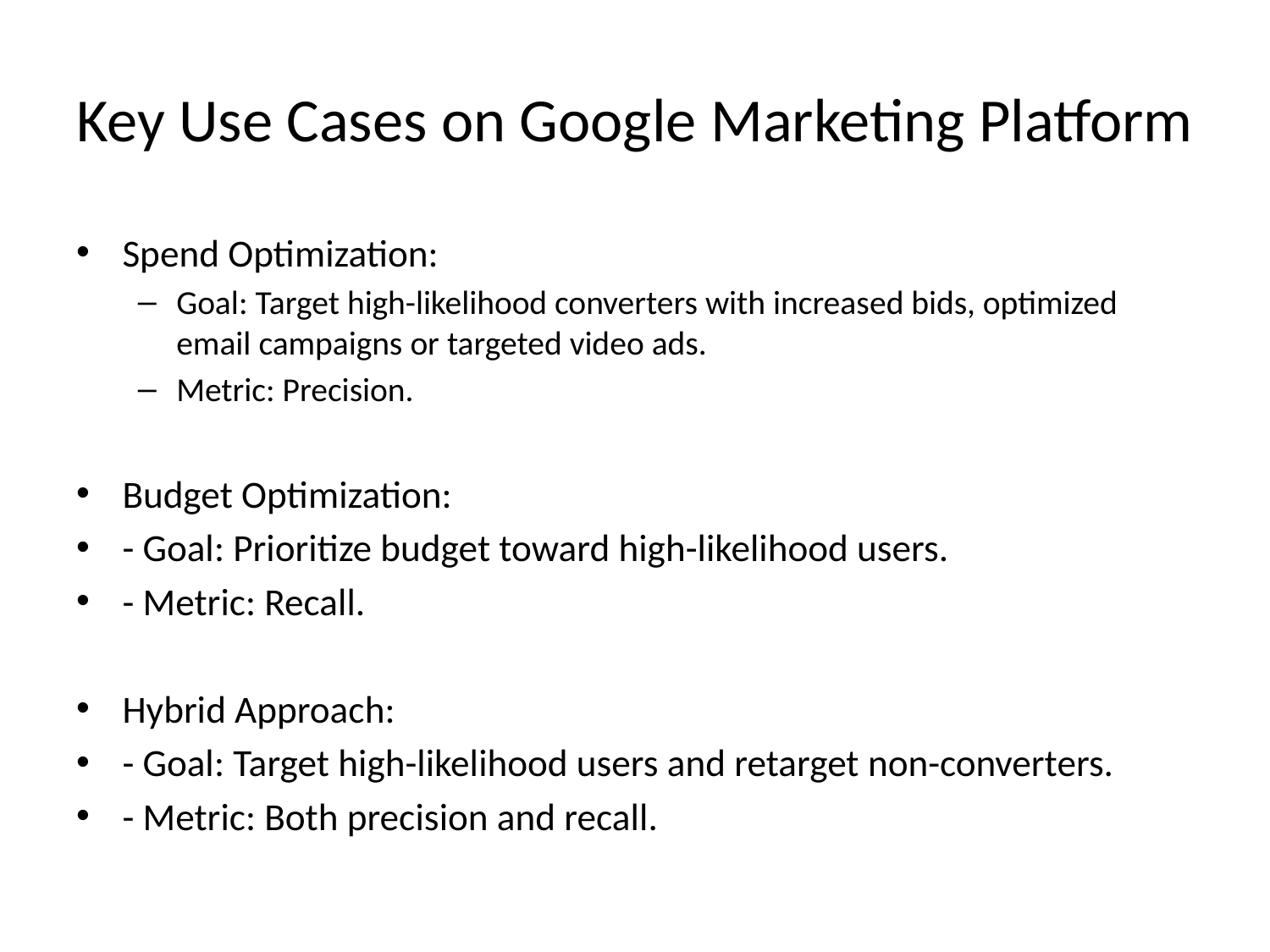

# Key Use Cases on Google Marketing Platform
Spend Optimization:
Goal: Target high-likelihood converters with increased bids, optimized email campaigns or targeted video ads.
Metric: Precision.

Budget Optimization:
- Goal: Prioritize budget toward high-likelihood users.
- Metric: Recall.

Hybrid Approach:
- Goal: Target high-likelihood users and retarget non-converters.
- Metric: Both precision and recall.